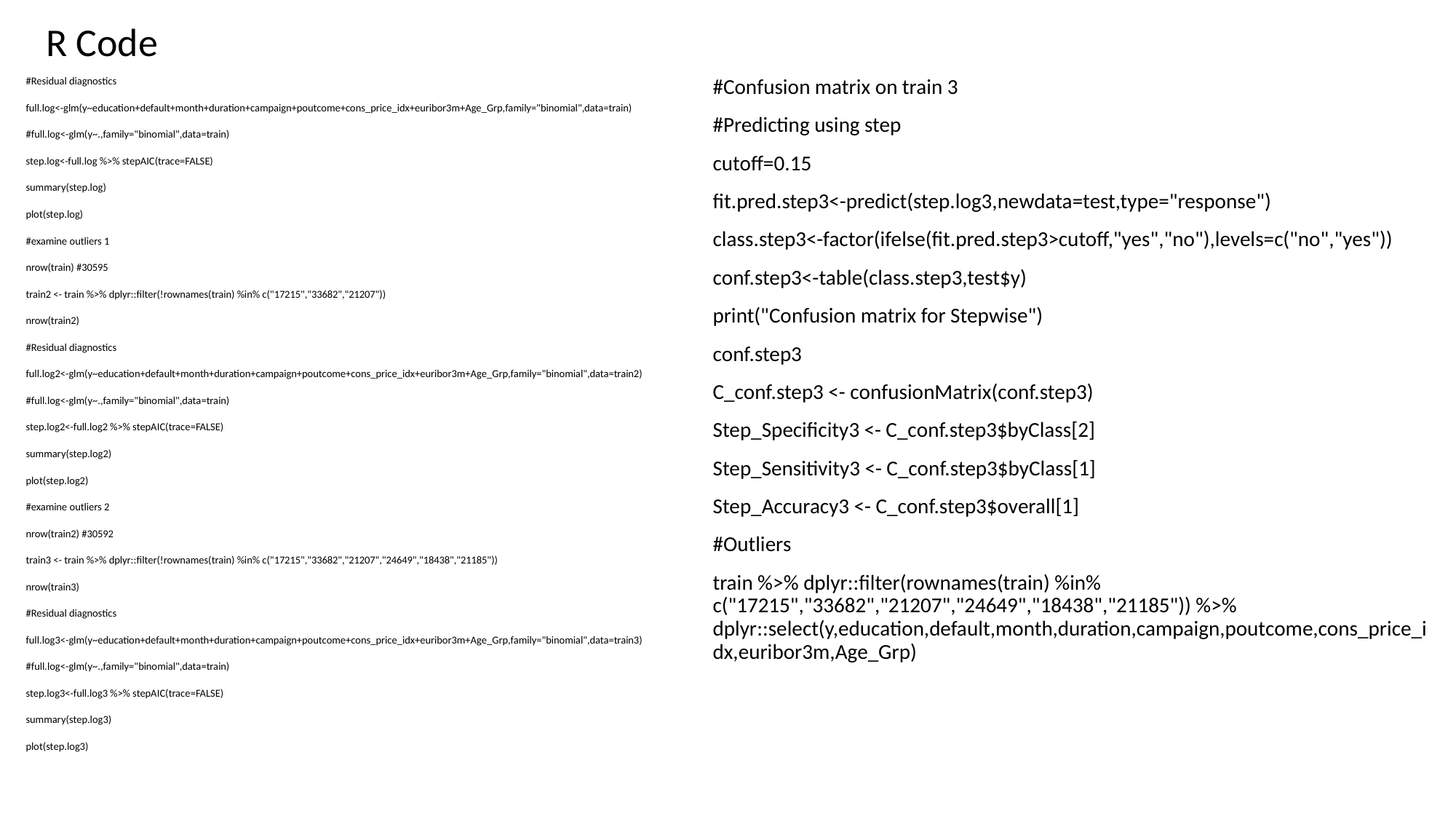

# R Code
#Confusion matrix on train 3
#Predicting using step
cutoff=0.15
fit.pred.step3<-predict(step.log3,newdata=test,type="response")
class.step3<-factor(ifelse(fit.pred.step3>cutoff,"yes","no"),levels=c("no","yes"))
conf.step3<-table(class.step3,test$y)
print("Confusion matrix for Stepwise")
conf.step3
C_conf.step3 <- confusionMatrix(conf.step3)
Step_Specificity3 <- C_conf.step3$byClass[2]
Step_Sensitivity3 <- C_conf.step3$byClass[1]
Step_Accuracy3 <- C_conf.step3$overall[1]
#Outliers
train %>% dplyr::filter(rownames(train) %in% c("17215","33682","21207","24649","18438","21185")) %>% dplyr::select(y,education,default,month,duration,campaign,poutcome,cons_price_idx,euribor3m,Age_Grp)
#Residual diagnostics
full.log<-glm(y~education+default+month+duration+campaign+poutcome+cons_price_idx+euribor3m+Age_Grp,family="binomial",data=train)
#full.log<-glm(y~.,family="binomial",data=train)
step.log<-full.log %>% stepAIC(trace=FALSE)
summary(step.log)
plot(step.log)
#examine outliers 1
nrow(train) #30595
train2 <- train %>% dplyr::filter(!rownames(train) %in% c("17215","33682","21207"))
nrow(train2)
#Residual diagnostics
full.log2<-glm(y~education+default+month+duration+campaign+poutcome+cons_price_idx+euribor3m+Age_Grp,family="binomial",data=train2)
#full.log<-glm(y~.,family="binomial",data=train)
step.log2<-full.log2 %>% stepAIC(trace=FALSE)
summary(step.log2)
plot(step.log2)
#examine outliers 2
nrow(train2) #30592
train3 <- train %>% dplyr::filter(!rownames(train) %in% c("17215","33682","21207","24649","18438","21185"))
nrow(train3)
#Residual diagnostics
full.log3<-glm(y~education+default+month+duration+campaign+poutcome+cons_price_idx+euribor3m+Age_Grp,family="binomial",data=train3)
#full.log<-glm(y~.,family="binomial",data=train)
step.log3<-full.log3 %>% stepAIC(trace=FALSE)
summary(step.log3)
plot(step.log3)